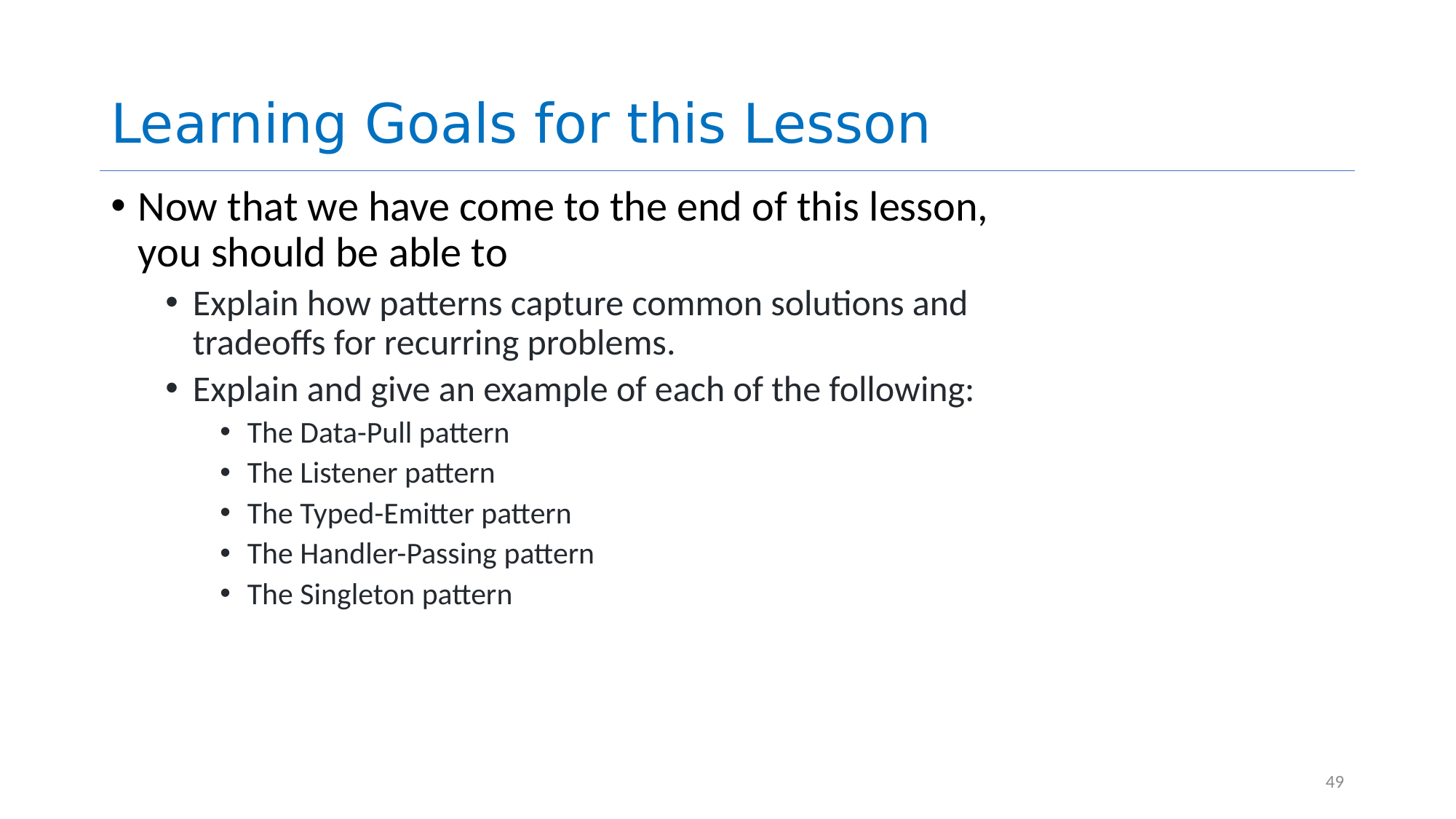

# Learning Goals for this Lesson
Now that we have come to the end of this lesson, you should be able to
Explain how patterns capture common solutions and tradeoffs for recurring problems.
Explain and give an example of each of the following:
The Data-Pull pattern
The Listener pattern
The Typed-Emitter pattern
The Handler-Passing pattern
The Singleton pattern

49